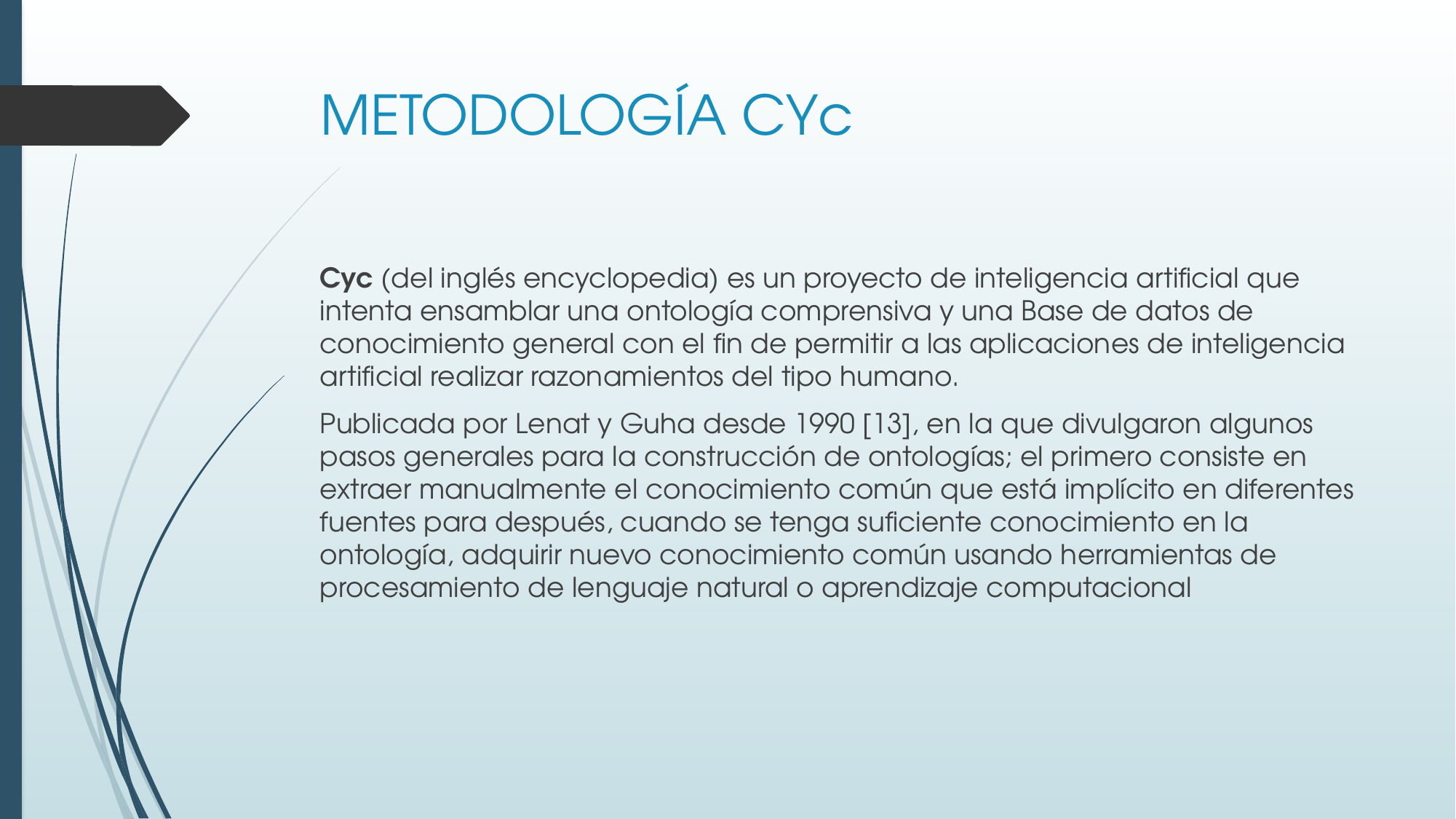

# METODOLOGÍA CYc
Cyc (del inglés encyclopedia) es un proyecto de inteligencia artificial que intenta ensamblar una ontología comprensiva y una Base de datos de conocimiento general con el fin de permitir a las aplicaciones de inteligencia artificial realizar razonamientos del tipo humano.
Publicada por Lenat y Guha desde 1990 [13], en la que divulgaron algunos pasos generales para la construcción de ontologías; el primero consiste en extraer manualmente el conocimiento común que está implícito en diferentes fuentes para después, cuando se tenga suficiente conocimiento en la ontología, adquirir nuevo conocimiento común usando herramientas de procesamiento de lenguaje natural o aprendizaje computacional